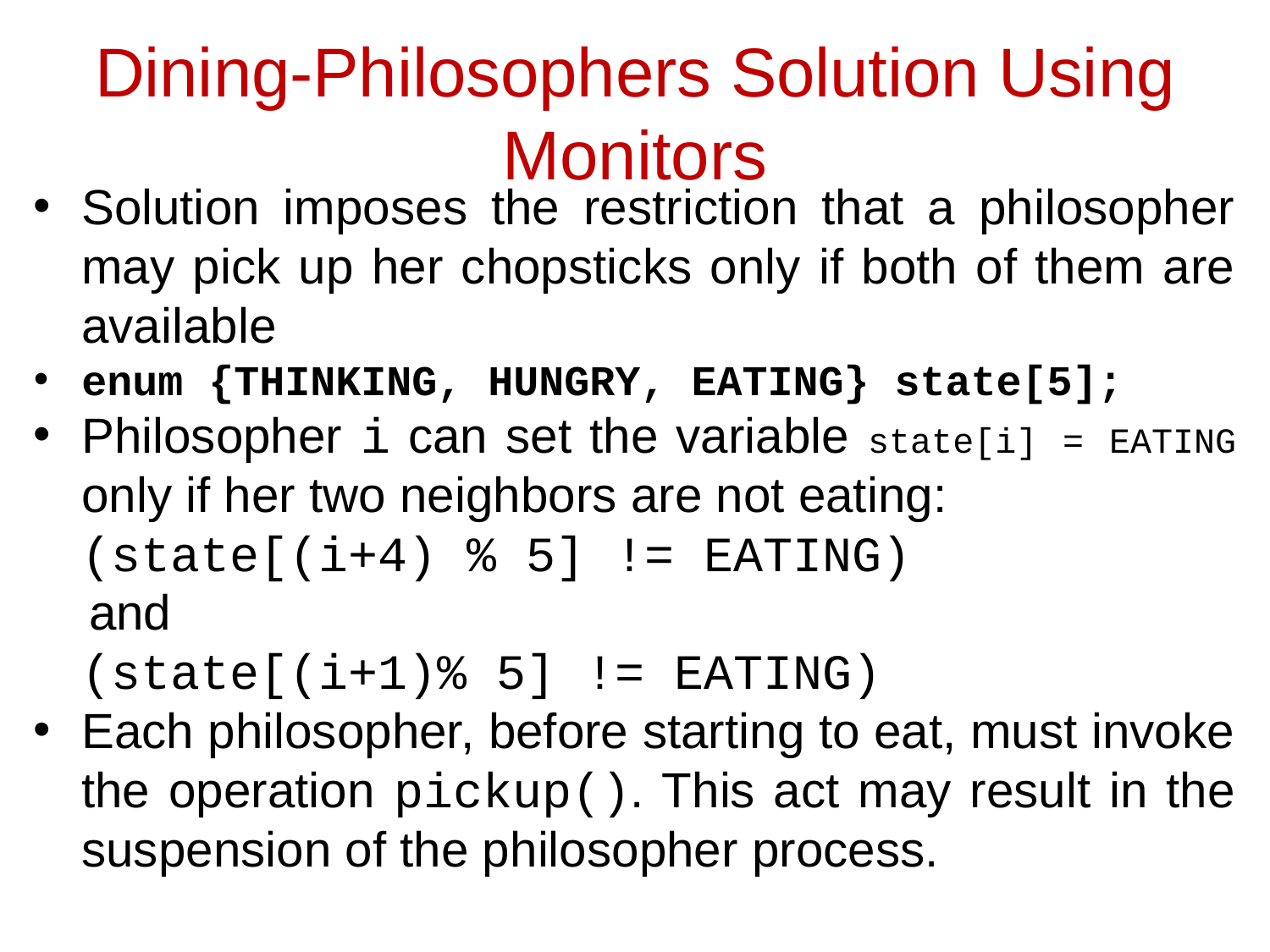

# Dining-Philosophers Solution Using Monitors
Solution imposes the restriction that a philosopher may pick up her chopsticks only if both of them are available
enum {THINKING, HUNGRY, EATING} state[5];
Philosopher i can set the variable state[i] = EATING only if her two neighbors are not eating:
	(state[(i+4) % 5] != EATING)
    and
	(state[(i+1)% 5] != EATING)
Each philosopher, before starting to eat, must invoke the operation pickup(). This act may result in the suspension of the philosopher process.